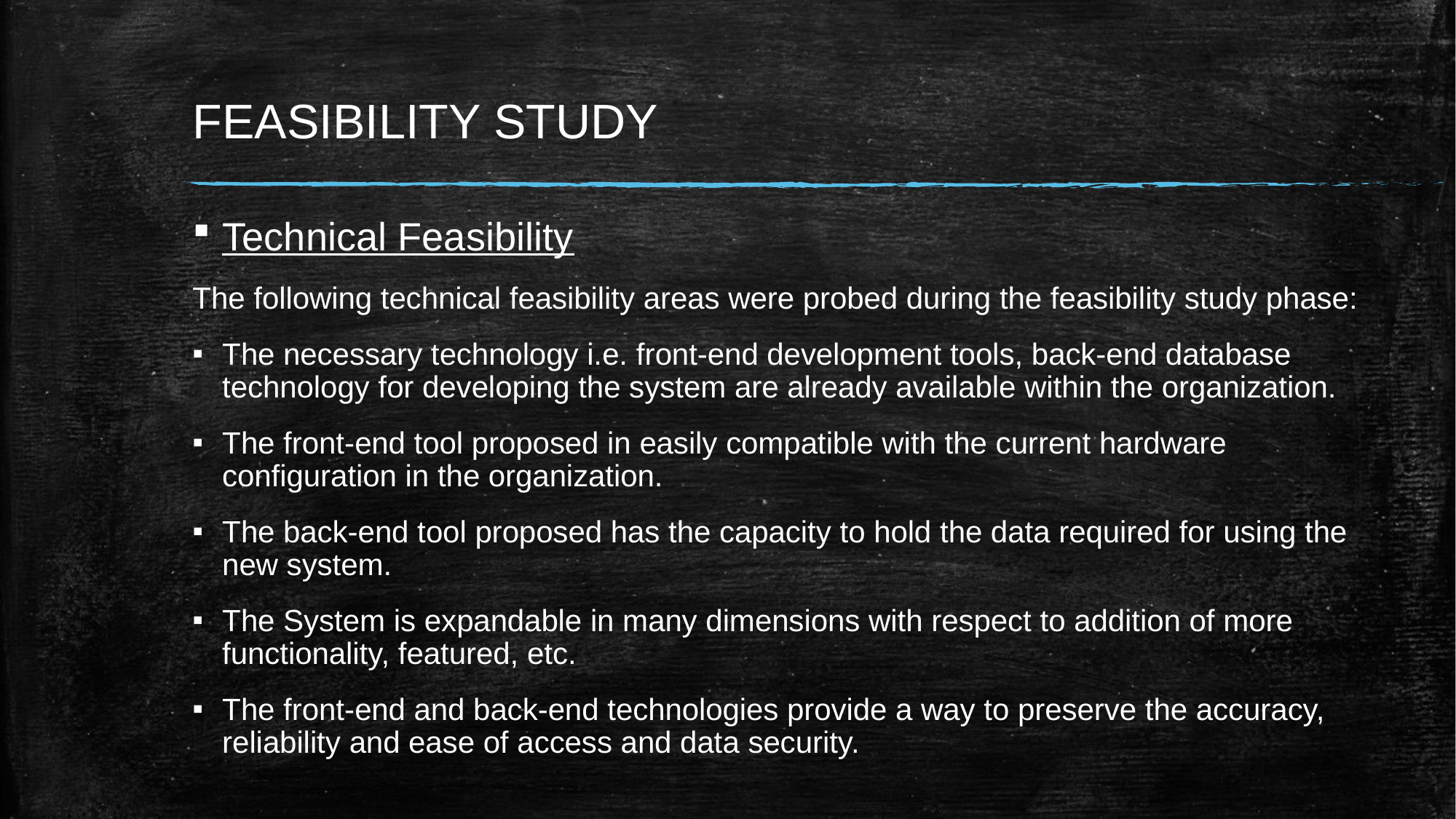

# FEASIBILITY STUDY
Technical Feasibility
The following technical feasibility areas were probed during the feasibility study phase:
The necessary technology i.e. front-end development tools, back-end database technology for developing the system are already available within the organization.
The front-end tool proposed in easily compatible with the current hardware configuration in the organization.
The back-end tool proposed has the capacity to hold the data required for using the new system.
The System is expandable in many dimensions with respect to addition of more functionality, featured, etc.
The front-end and back-end technologies provide a way to preserve the accuracy, reliability and ease of access and data security.